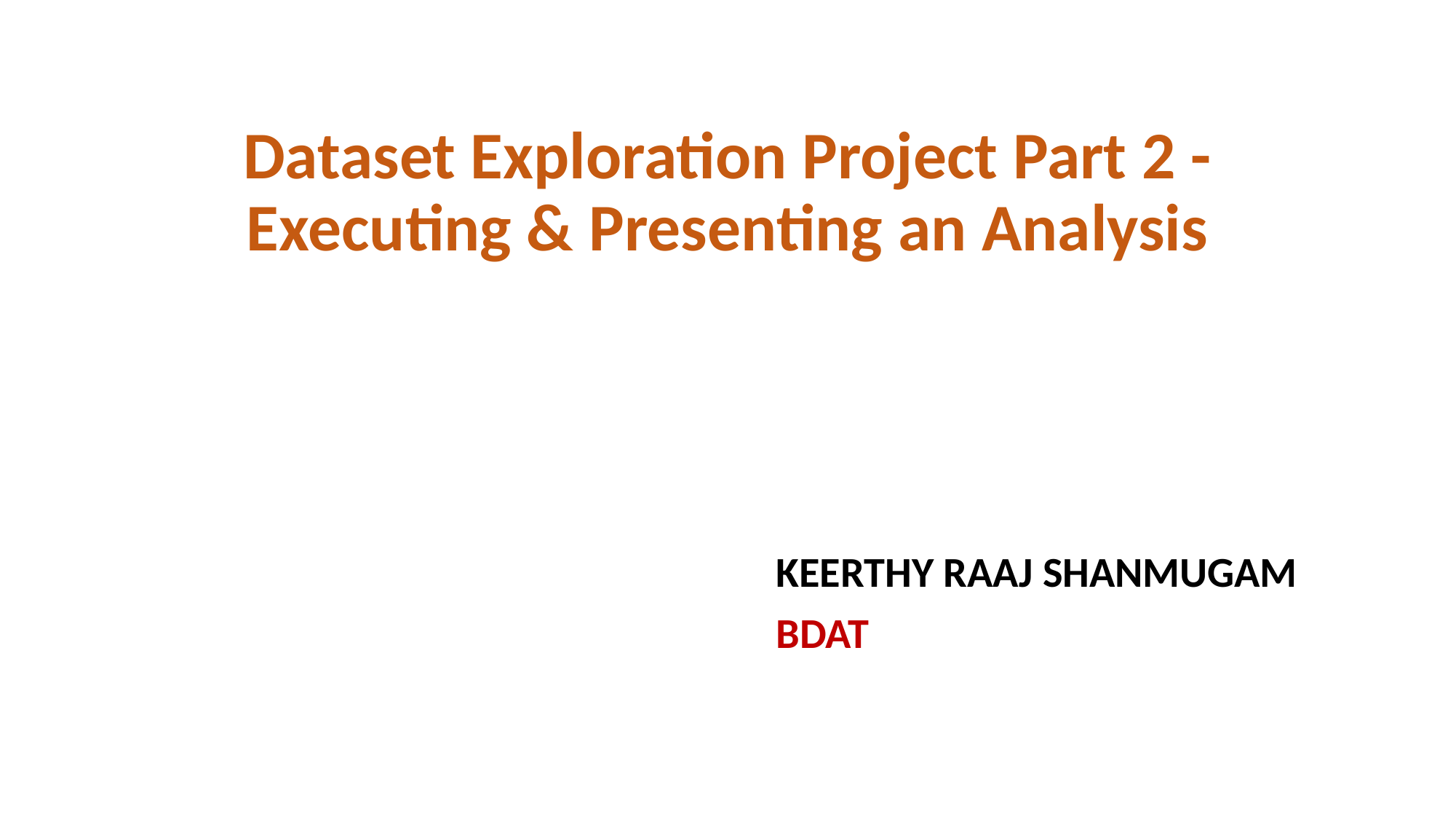

# Dataset Exploration Project Part 2 - Executing & Presenting an Analysis

                                                                     KEERTHY RAAJ SHANMUGAM
                                                                     BDAT